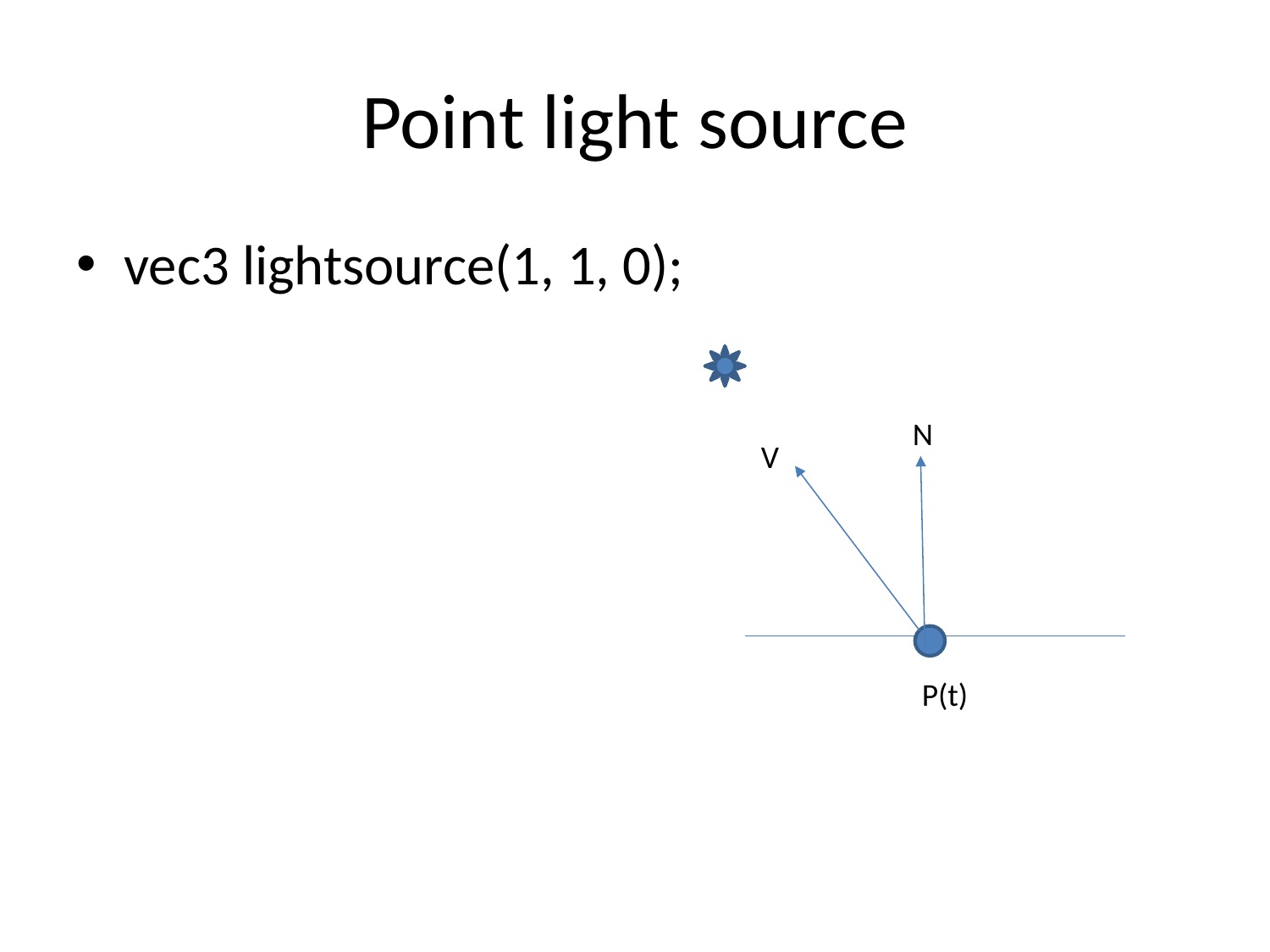

# Point light source
vec3 lightsource(1, 1, 0);

N
V

P(t)